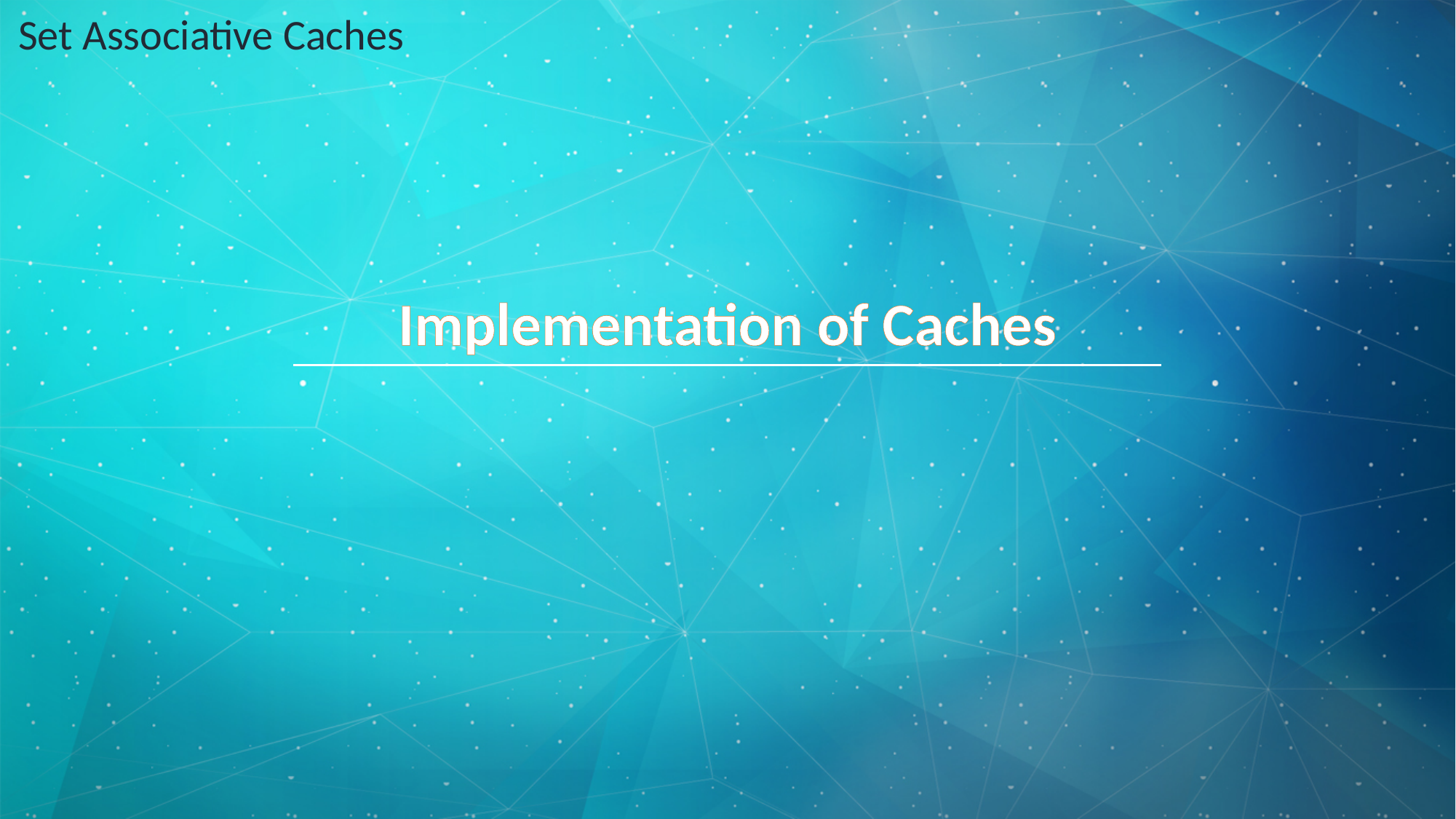

Set Associative Caches
# Implementation of Caches